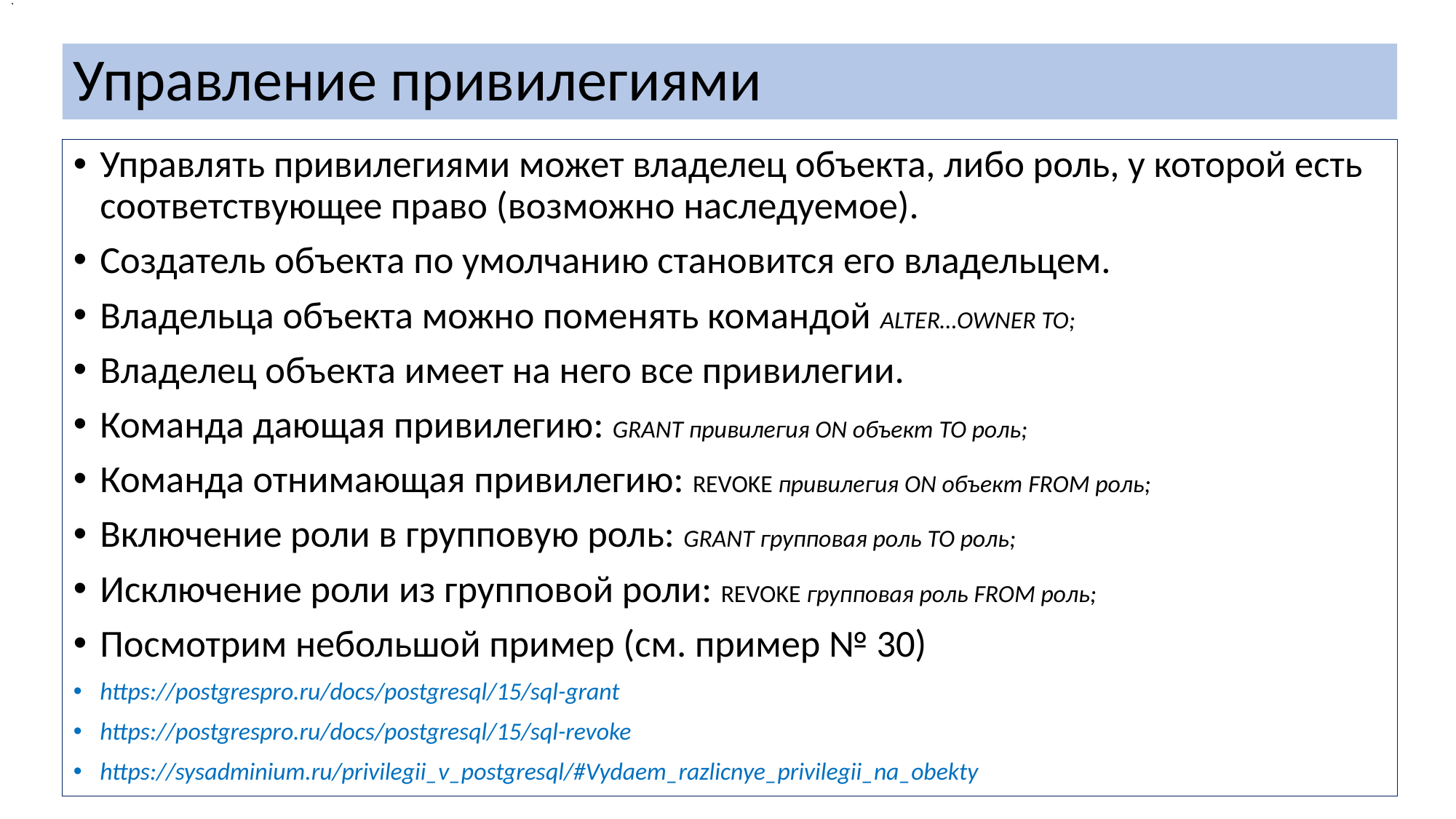

.
# Управление привилегиями
Управлять привилегиями может владелец объекта, либо роль, у которой есть соответствующее право (возможно наследуемое).
Создатель объекта по умолчанию становится его владельцем.
Владельца объекта можно поменять командой ALTER…OWNER TO;
Владелец объекта имеет на него все привилегии.
Команда дающая привилегию: GRANT привилегия ON объект TO роль;
Команда отнимающая привилегию: REVOKE привилегия ON объект FROM роль;
Включение роли в групповую роль: GRANT групповая роль TO роль;
Исключение роли из групповой роли: REVOKE групповая роль FROM роль;
Посмотрим небольшой пример (см. пример № 30)
https://postgrespro.ru/docs/postgresql/15/sql-grant
https://postgrespro.ru/docs/postgresql/15/sql-revoke
https://sysadminium.ru/privilegii_v_postgresql/#Vydaem_razlicnye_privilegii_na_obekty